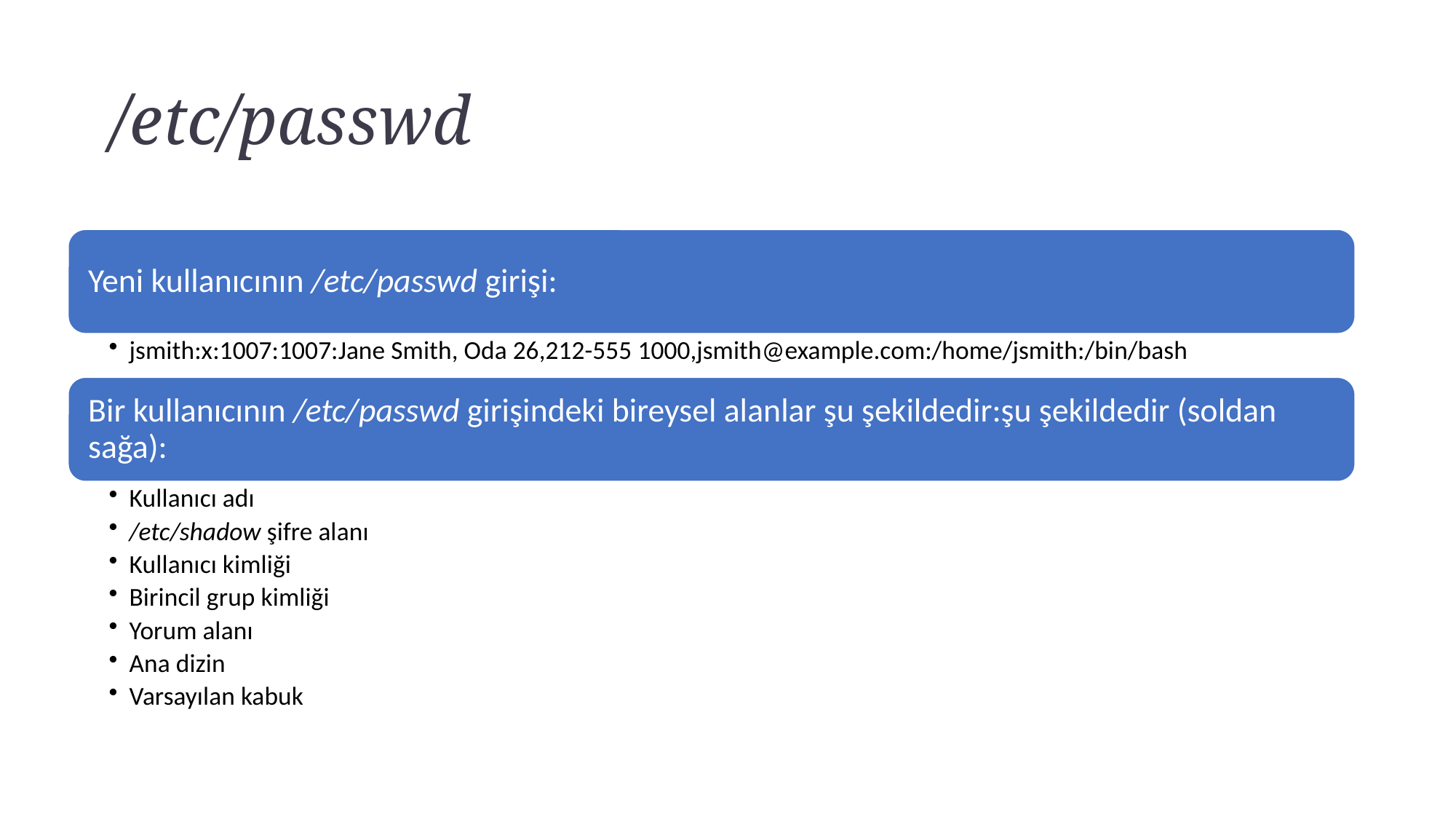

# /etc/passwd
Yeni kullanıcının /etc/passwd girişi:
jsmith:x:1007:1007:Jane Smith, Oda 26,212-555 1000,jsmith@example.com:/home/jsmith:/bin/bash
Bir kullanıcının /etc/passwd girişindeki bireysel alanlar şu şekildedir:şu şekildedir (soldan sağa):
Kullanıcı adı
/etc/shadow şifre alanı
Kullanıcı kimliği
Birincil grup kimliği
Yorum alanı
Ana dizin
Varsayılan kabuk